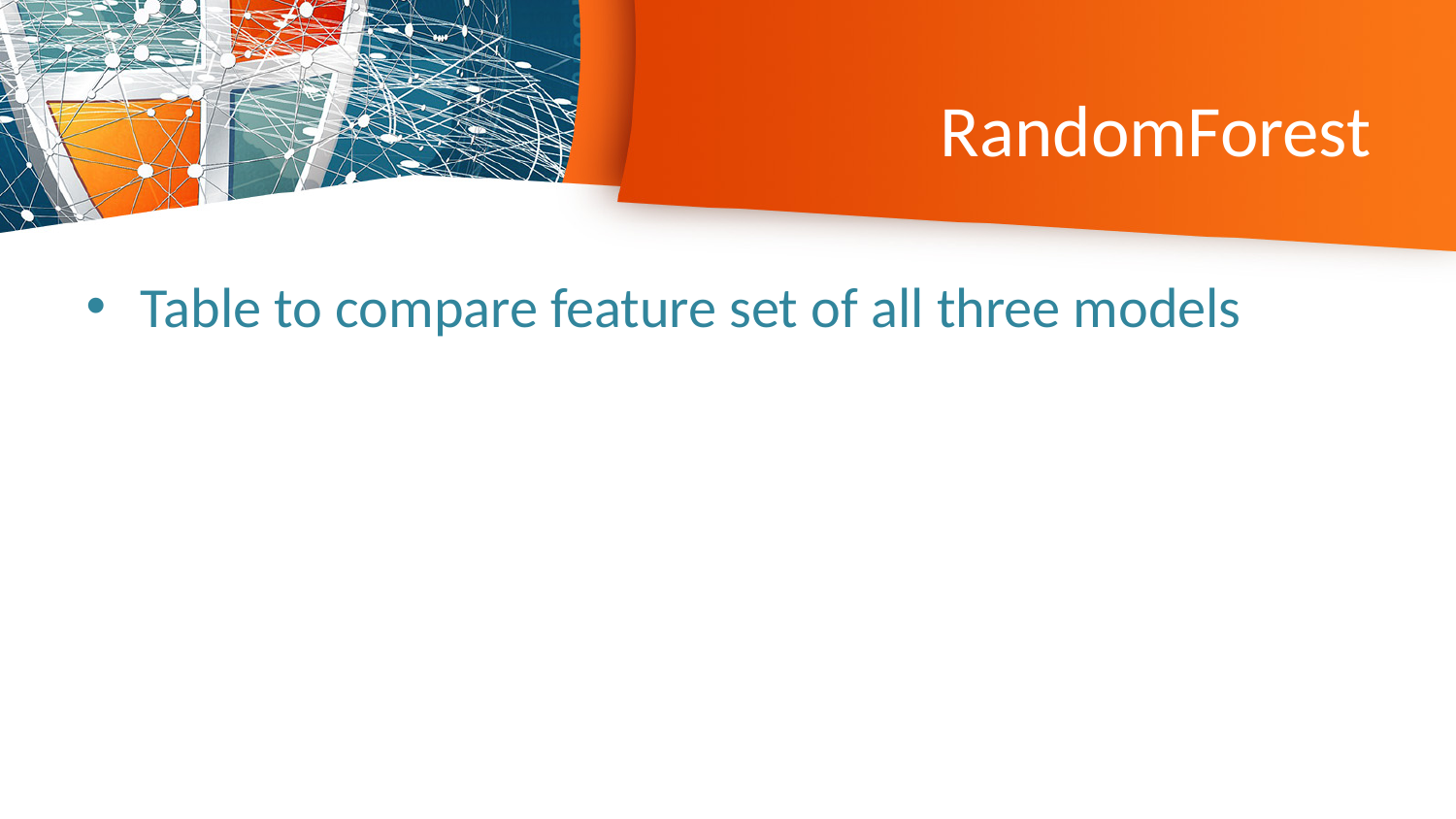

# RandomForest
Table to compare feature set of all three models